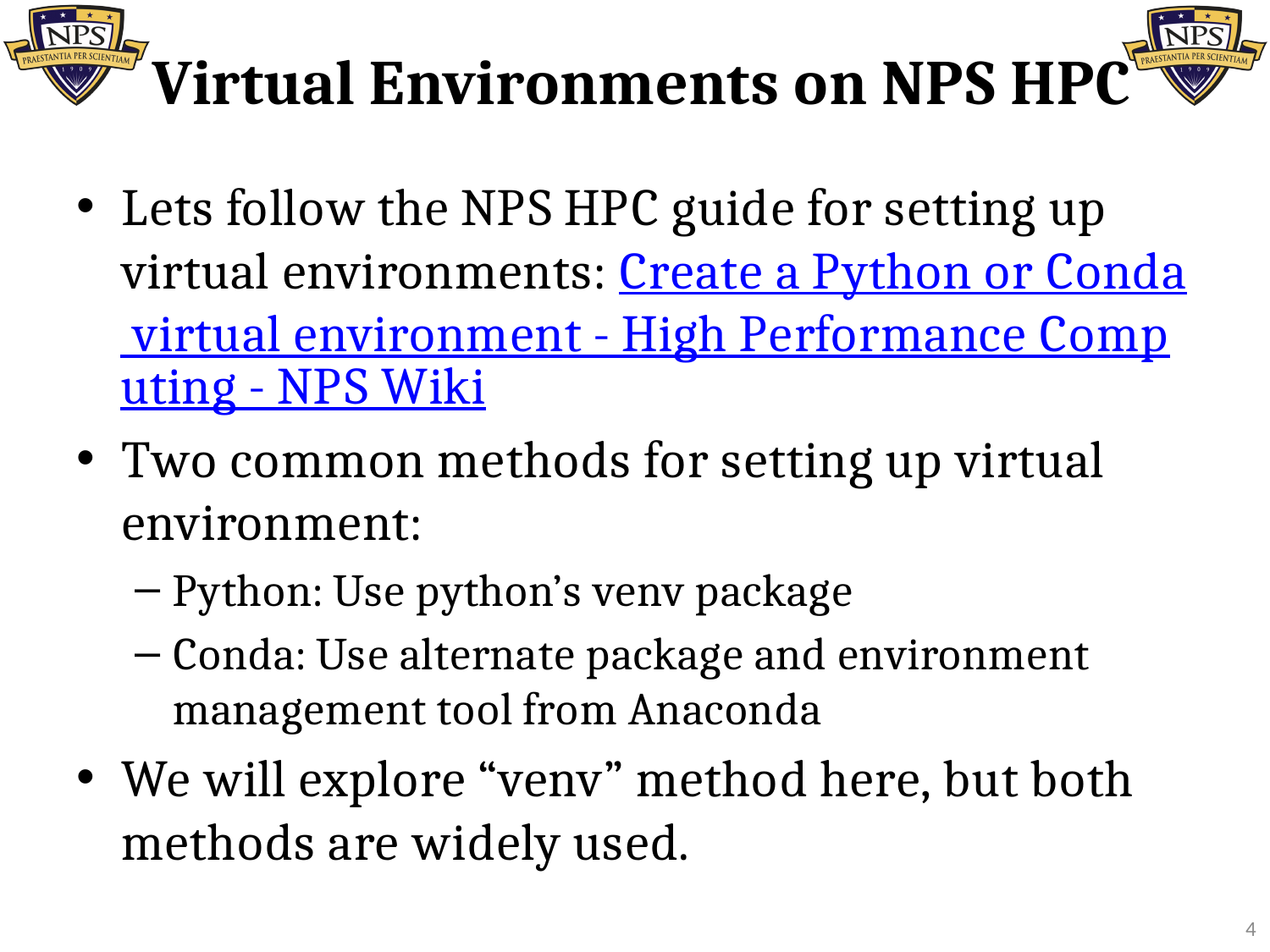

# Virtual Environments on NPS HPC
Lets follow the NPS HPC guide for setting up virtual environments: Create a Python or Conda virtual environment - High Performance Computing - NPS Wiki
Two common methods for setting up virtual environment:
Python: Use python’s venv package
Conda: Use alternate package and environment management tool from Anaconda
We will explore “venv” method here, but both methods are widely used.
4